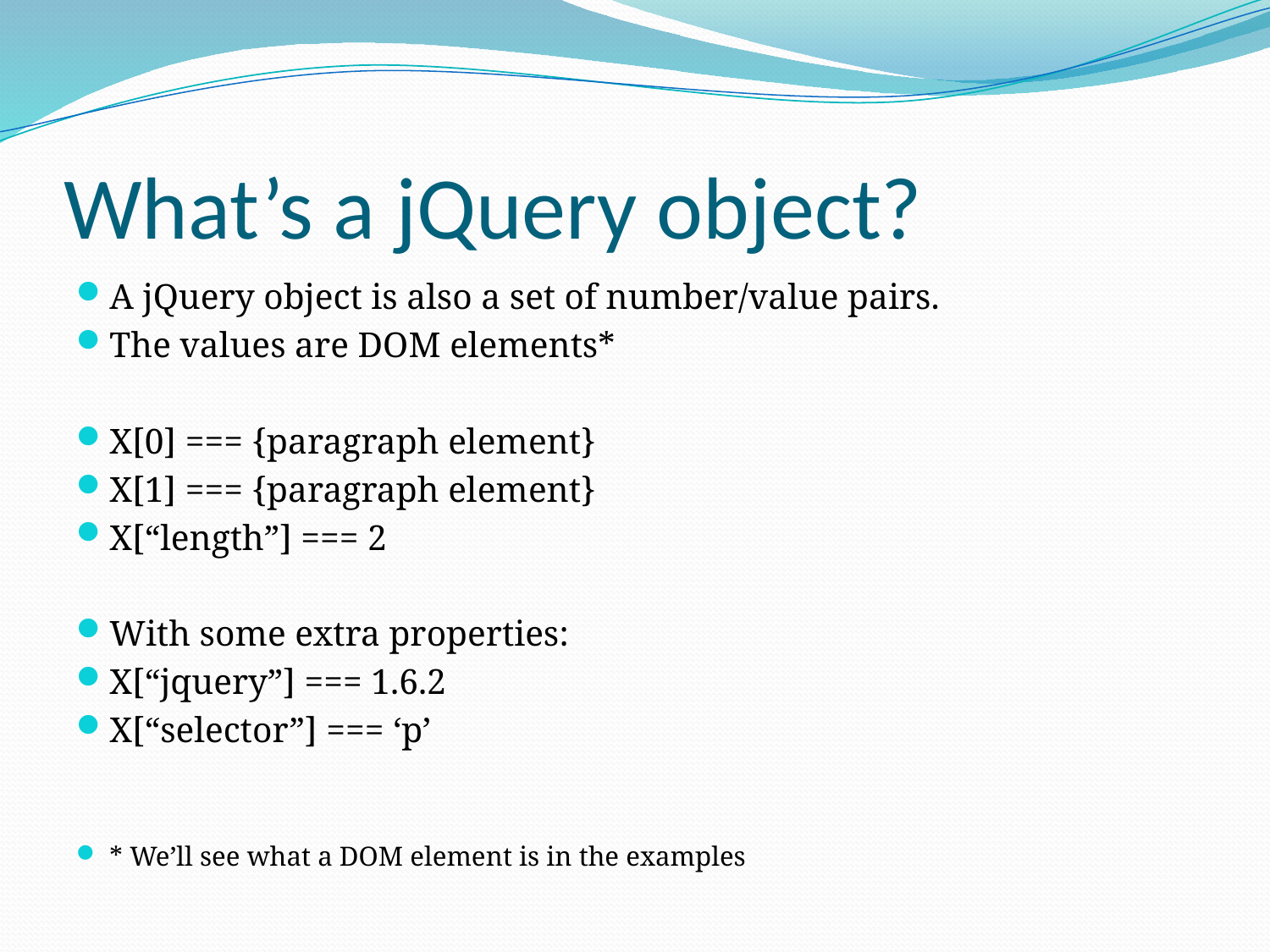

# What’s a jQuery object?
A jQuery object is also a set of number/value pairs.
The values are DOM elements*

X[0] === {paragraph element}
X[1] === {paragraph element}
X[“length”] === 2

With some extra properties:
X[“jquery”] === 1.6.2
X[“selector”] === ‘p’

* We’ll see what a DOM element is in the examples